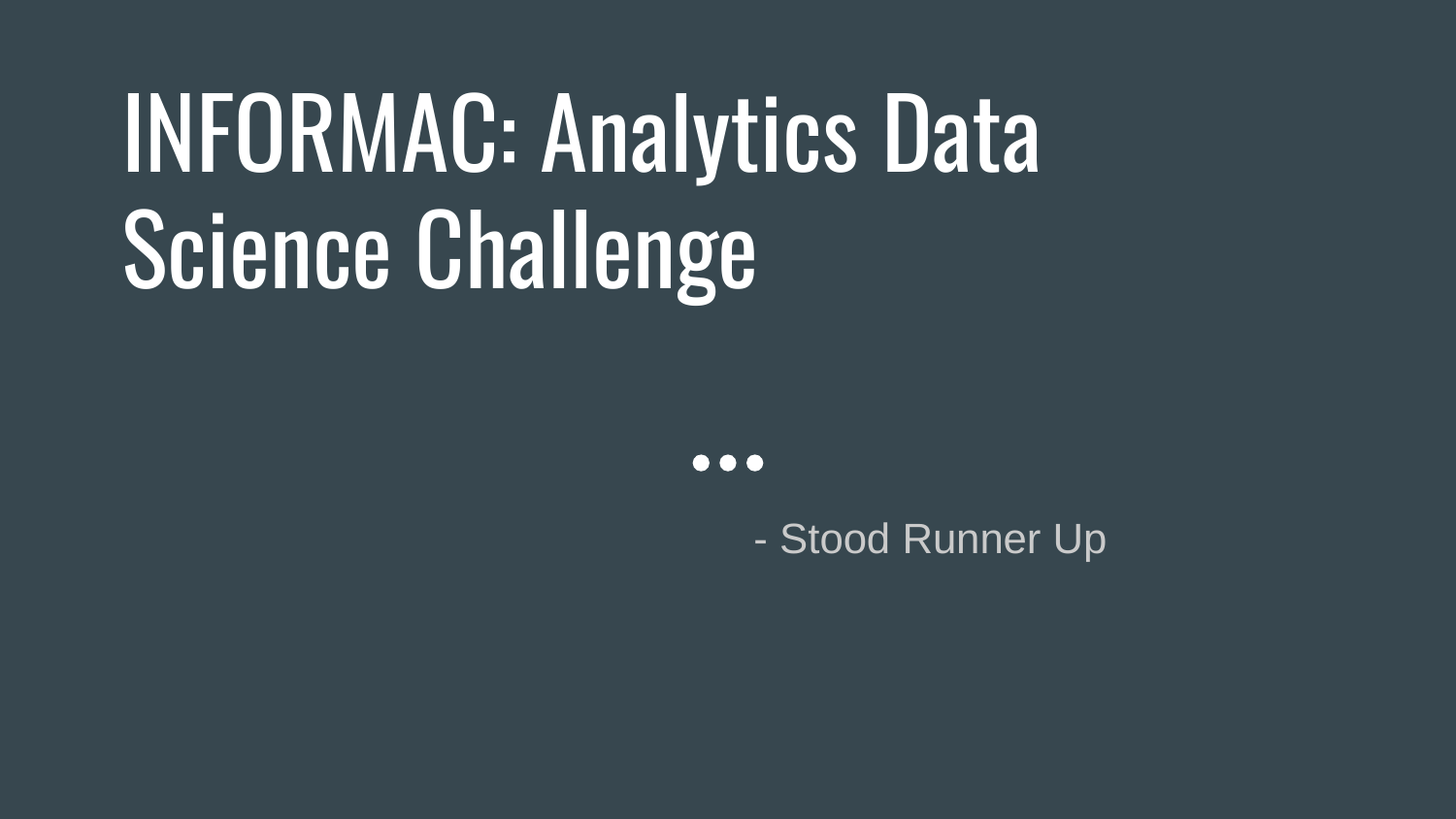

# INFORMAC: Analytics Data Science Challenge
                                               - Stood Runner Up